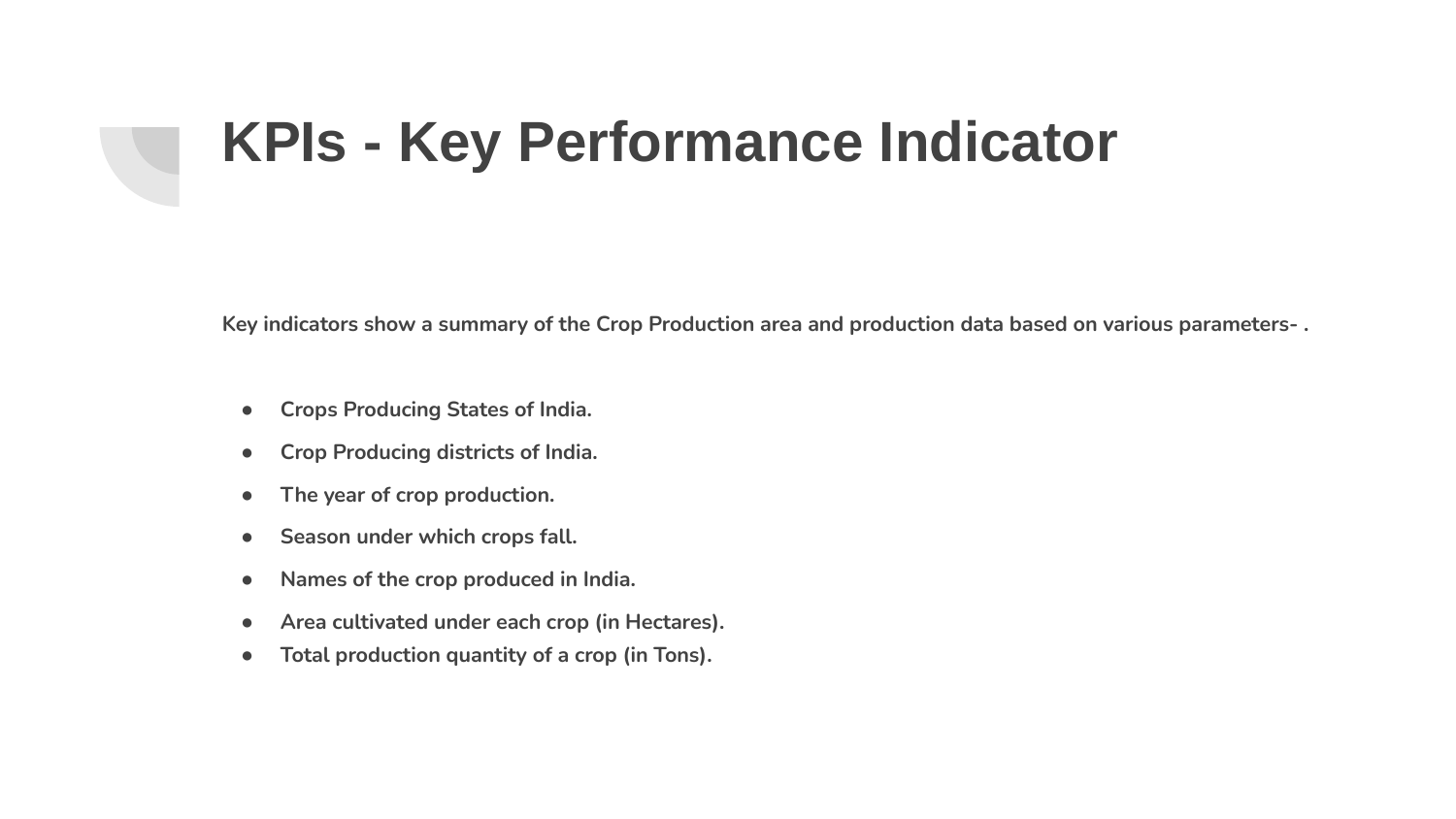

# KPIs - Key Performance Indicator
Key indicators show a summary of the Crop Production area and production data based on various parameters- .

Crops Producing States of India.
Crop Producing districts of India.
The year of crop production.
Season under which crops fall.
Names of the crop produced in India.
Area cultivated under each crop (in Hectares).
Total production quantity of a crop (in Tons).